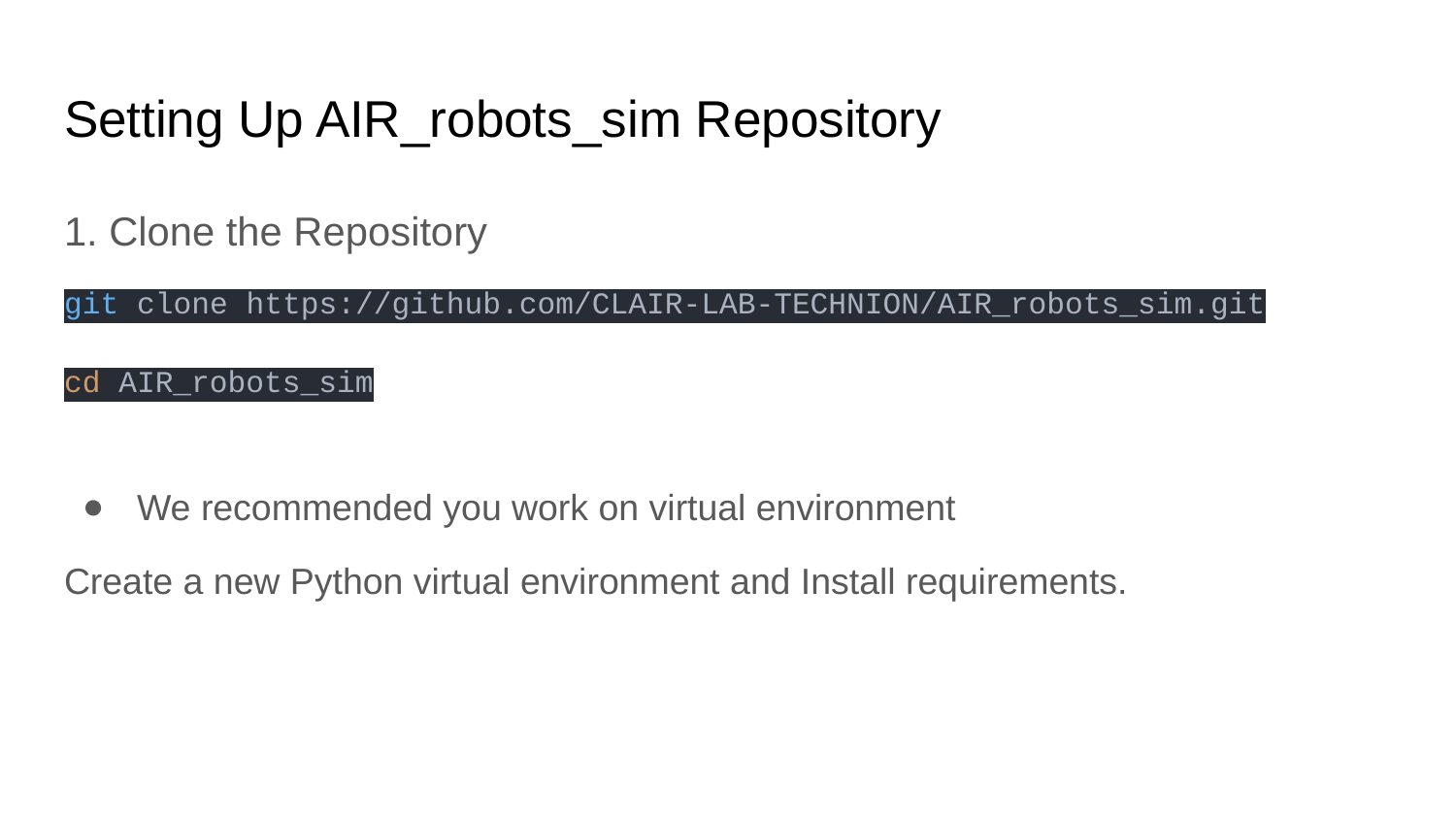

# Setting Up AIR_robots_sim Repository
1. Clone the Repository
git clone https://github.com/CLAIR-LAB-TECHNION/AIR_robots_sim.git
cd AIR_robots_sim

We recommended you work on virtual environment
Create a new Python virtual environment and Install requirements.